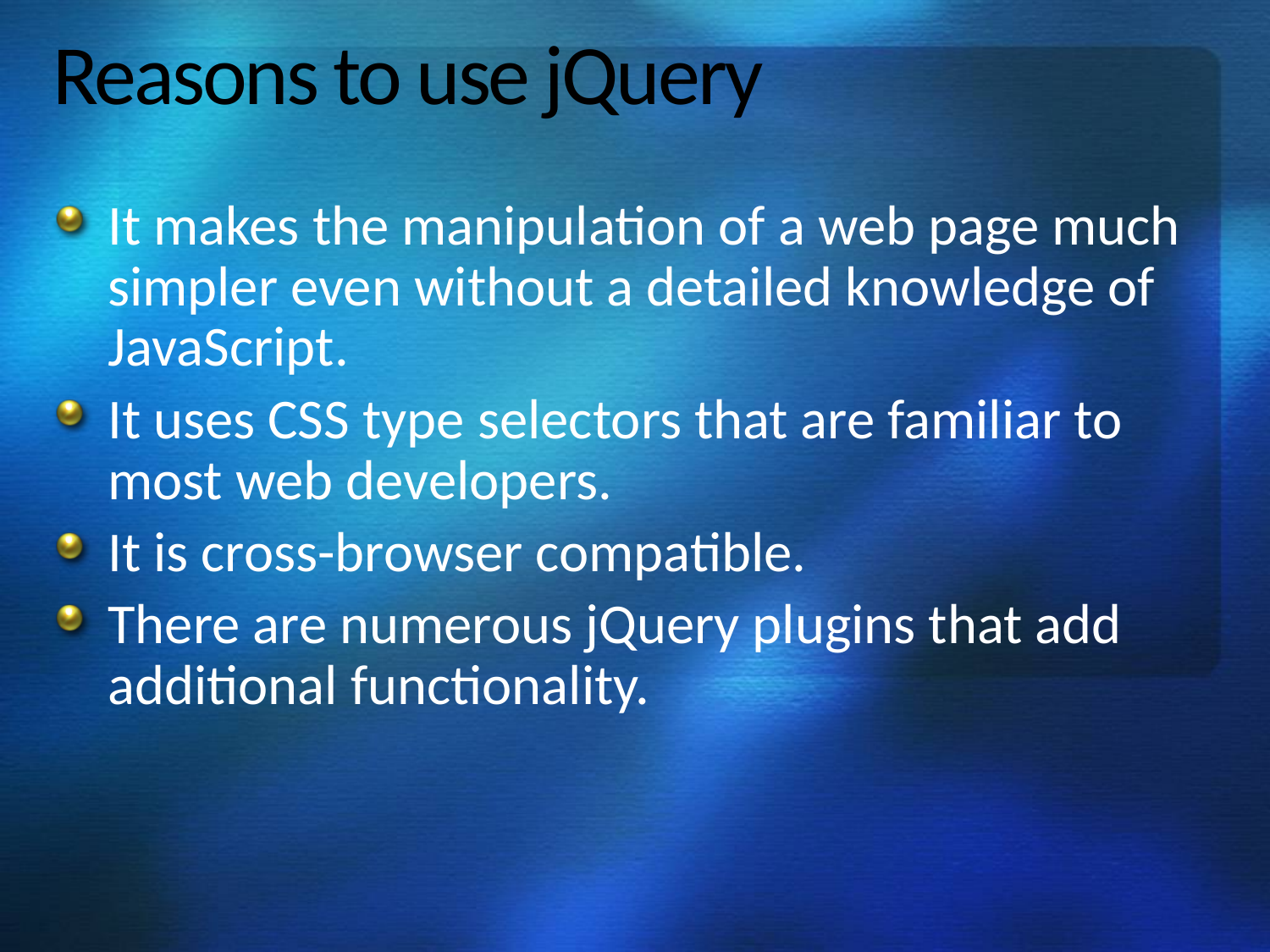

# Reasons to use jQuery
It makes the manipulation of a web page much simpler even without a detailed knowledge of JavaScript.
It uses CSS type selectors that are familiar to most web developers.
It is cross-browser compatible.
There are numerous jQuery plugins that add additional functionality.